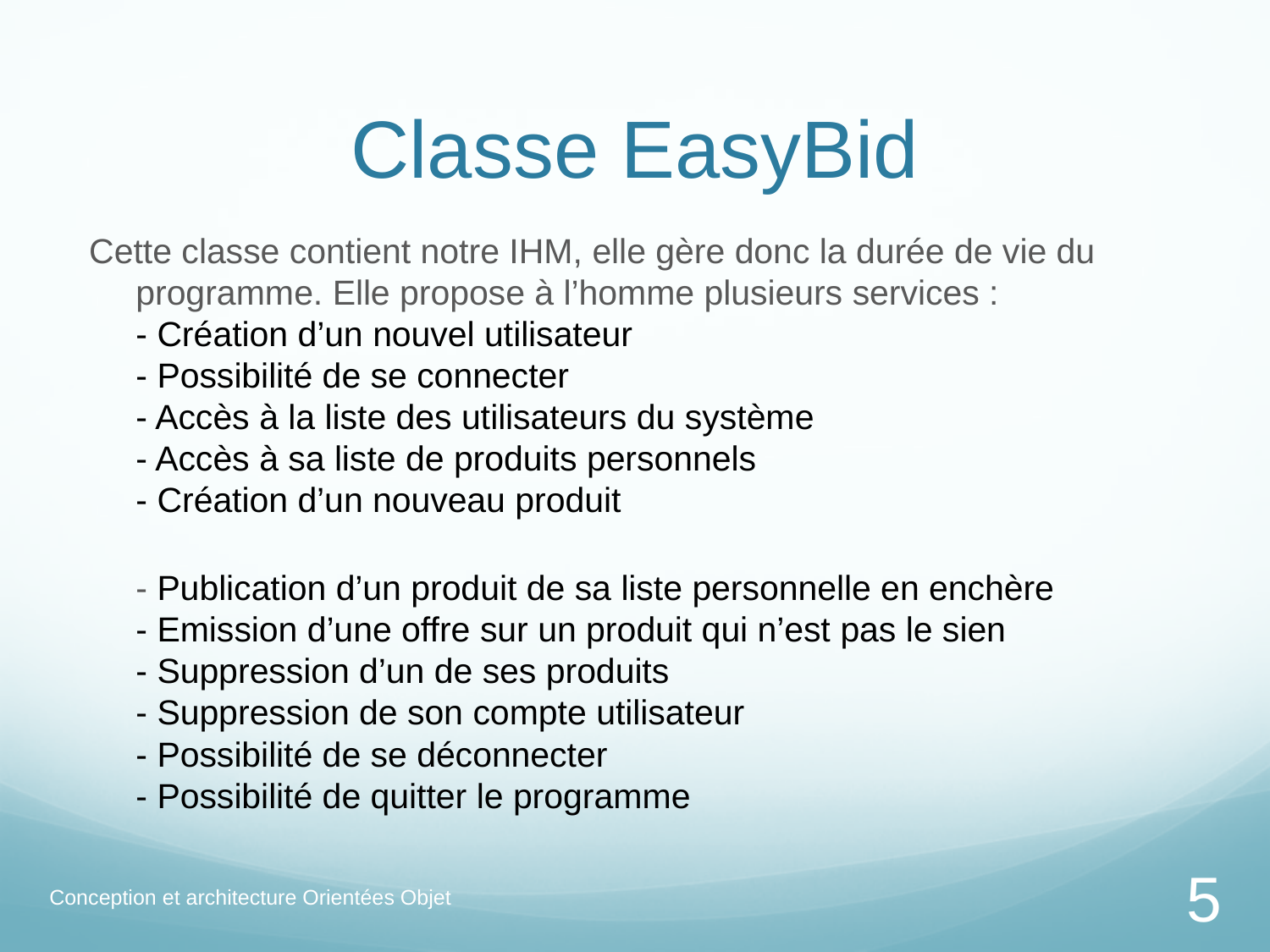

# Classe EasyBid
Cette classe contient notre IHM, elle gère donc la durée de vie du programme. Elle propose à l’homme plusieurs services :
- Création d’un nouvel utilisateur
- Possibilité de se connecter
- Accès à la liste des utilisateurs du système
- Accès à sa liste de produits personnels
- Création d’un nouveau produit
	- Publication d’un produit de sa liste personnelle en enchère
- Emission d’une offre sur un produit qui n’est pas le sien
- Suppression d’un de ses produits
- Suppression de son compte utilisateur
- Possibilité de se déconnecter
- Possibilité de quitter le programme
Conception et architecture Orientées Objet
5